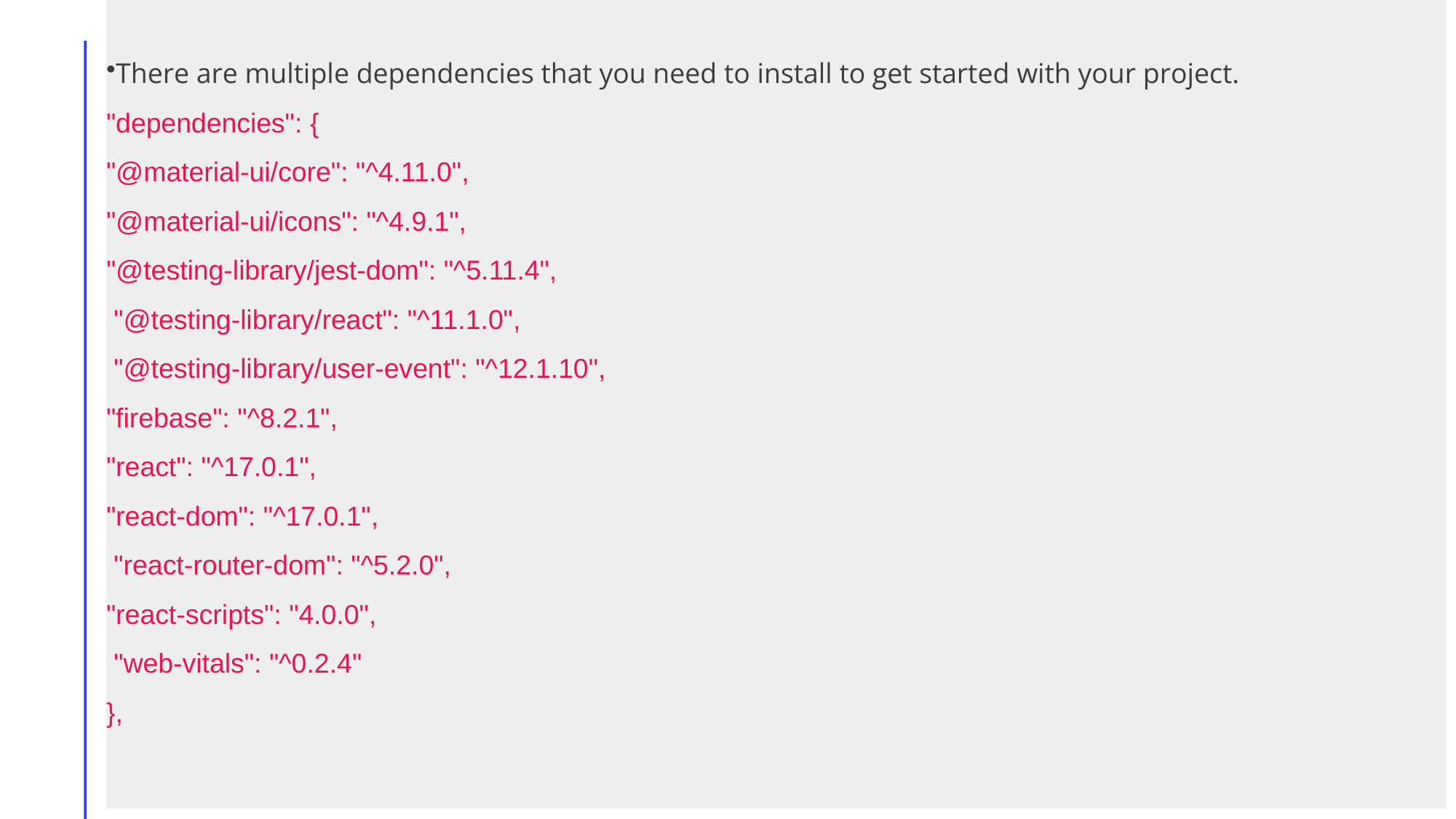

There are multiple dependencies that you need to install to get started with your project.
"dependencies": {
"@material-ui/core": "^4.11.0",
"@material-ui/icons": "^4.9.1",
"@testing-library/jest-dom": "^5.11.4",
 "@testing-library/react": "^11.1.0",
 "@testing-library/user-event": "^12.1.10",
"firebase": "^8.2.1",
"react": "^17.0.1",
"react-dom": "^17.0.1",
 "react-router-dom": "^5.2.0",
"react-scripts": "4.0.0",
 "web-vitals": "^0.2.4"
},